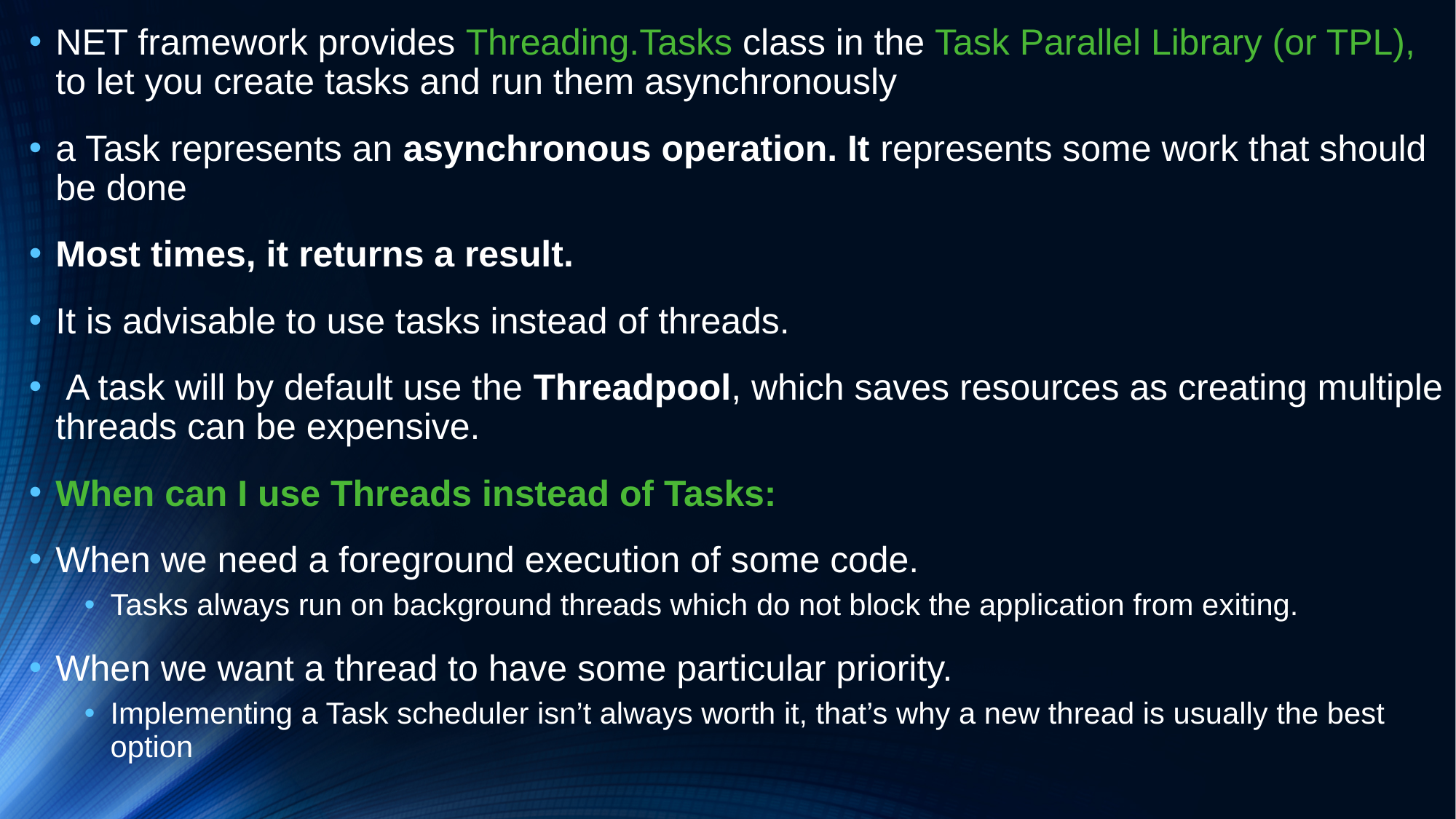

NET framework provides Threading.Tasks class in the Task Parallel Library (or TPL), to let you create tasks and run them asynchronously
a Task represents an asynchronous operation. It represents some work that should be done
Most times, it returns a result.
It is advisable to use tasks instead of threads.
 A task will by default use the Threadpool, which saves resources as creating multiple threads can be expensive.
When can I use Threads instead of Tasks:
When we need a foreground execution of some code.
Tasks always run on background threads which do not block the application from exiting.
When we want a thread to have some particular priority.
Implementing a Task scheduler isn’t always worth it, that’s why a new thread is usually the best option